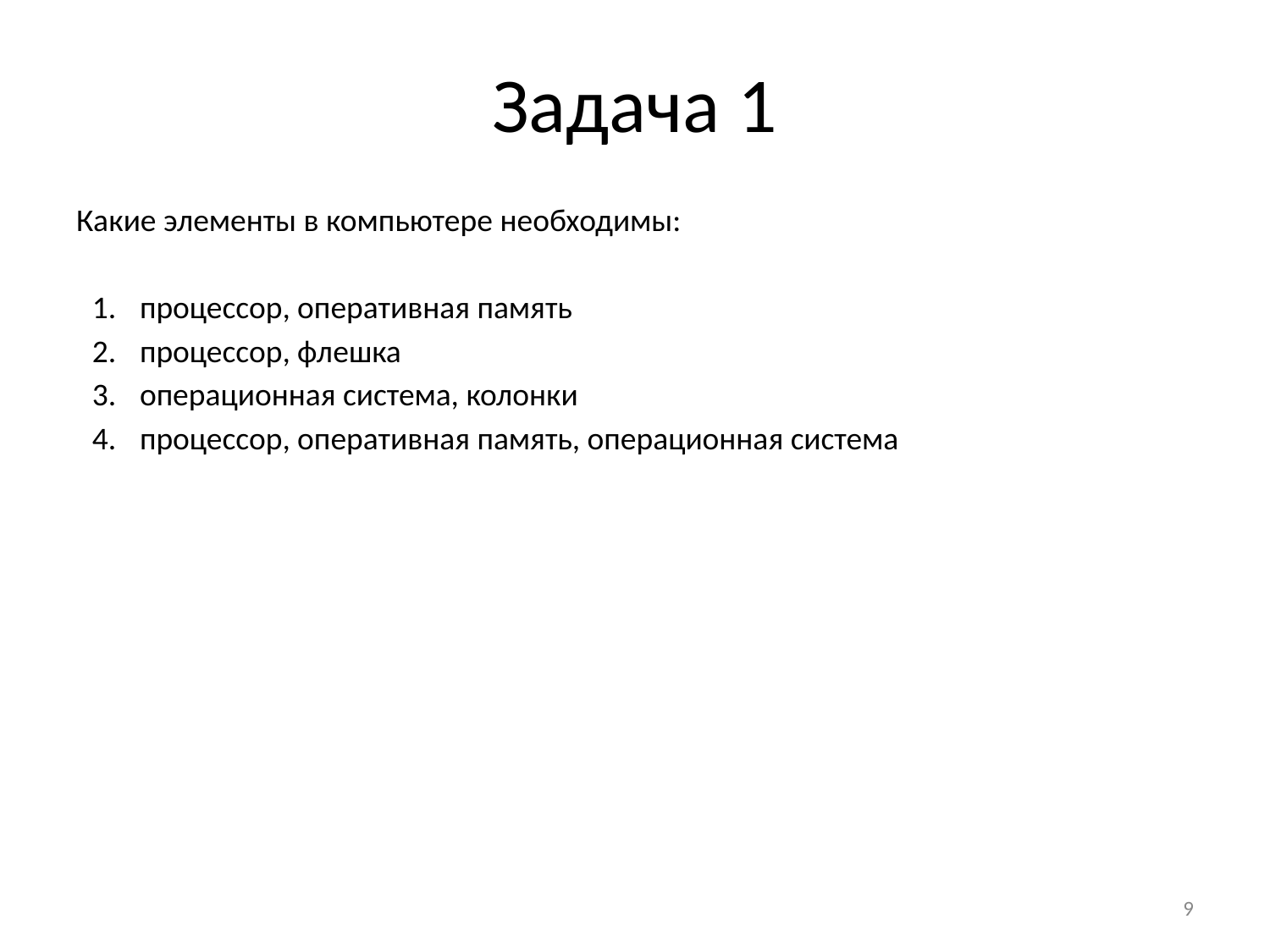

# Задача 1
Какие элементы в компьютере необходимы:

процессор, оперативная память
процессор, флешка
операционная система, колонки
процессор, оперативная память, операционная система

9